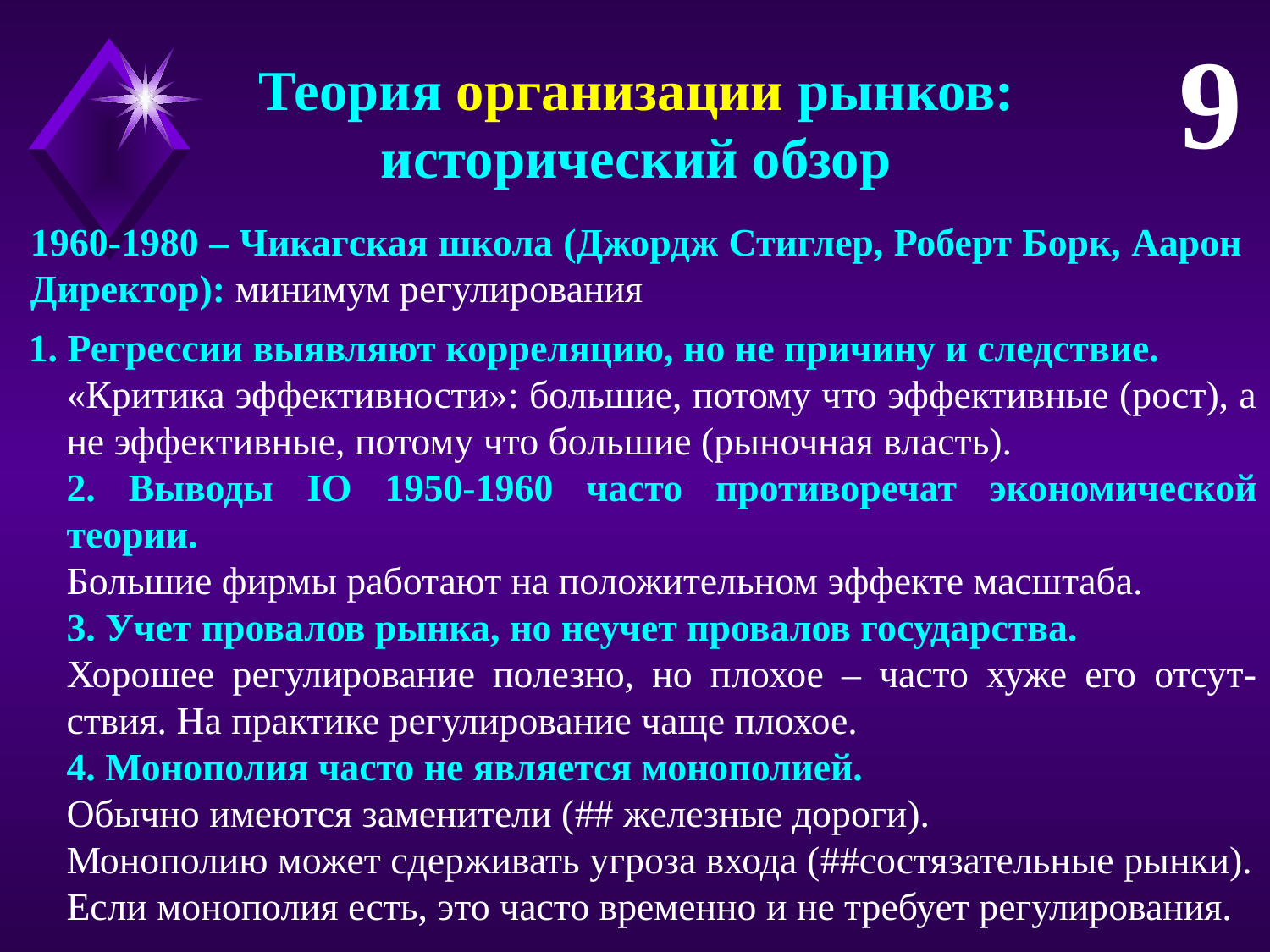

9
Теория организации рынков:
исторический обзор
1960-1980 – Чикагская школа (Джордж Стиглер, Роберт Борк, Аарон Директор): минимум регулирования
1. Регрессии выявляют корреляцию, но не причину и следствие.
«Критика эффективности»: большие, потому что эффективные (рост), а не эффективные, потому что большие (рыночная власть).
2. Выводы IO 1950-1960 часто противоречат экономической теории.
Большие фирмы работают на положительном эффекте масштаба.
3. Учет провалов рынка, но неучет провалов государства.
Хорошее регулирование полезно, но плохое – часто хуже его отсут-ствия. На практике регулирование чаще плохое.
4. Монополия часто не является монополией.
Обычно имеются заменители (## железные дороги).
Монополию может сдерживать угроза входа (##состязательные рынки).
Если монополия есть, это часто временно и не требует регулирования.